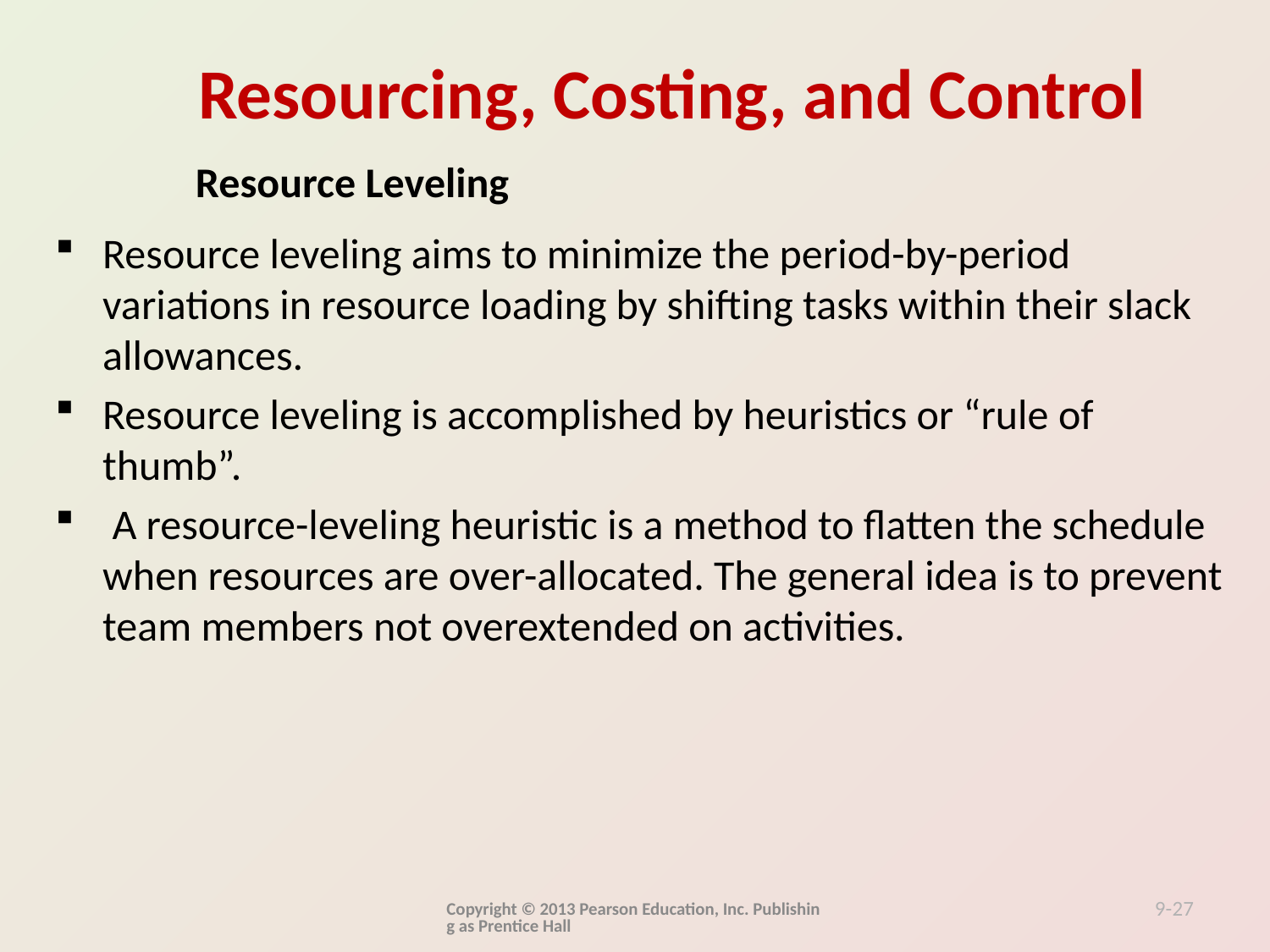

Resource Leveling
Resource leveling aims to minimize the period-by-period variations in resource loading by shifting tasks within their slack allowances.
Resource leveling is accomplished by heuristics or “rule of thumb”.
 A resource-leveling heuristic is a method to flatten the schedule when resources are over-allocated. The general idea is to prevent team members not overextended on activities.

Copyright © 2013 Pearson Education, Inc. Publishing as Prentice Hall
9-27